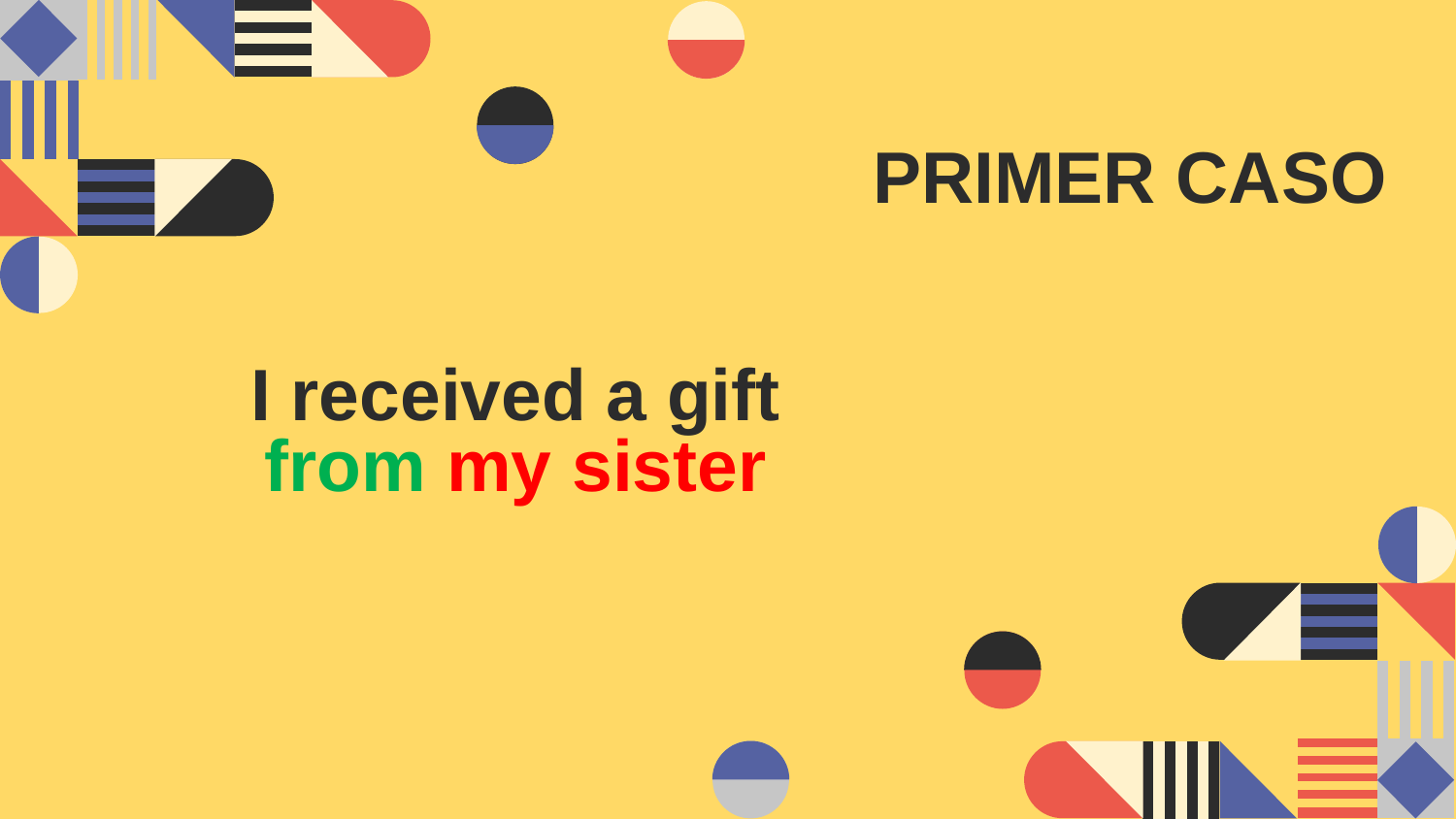

# PRIMER CASO
I received a gift from my sister